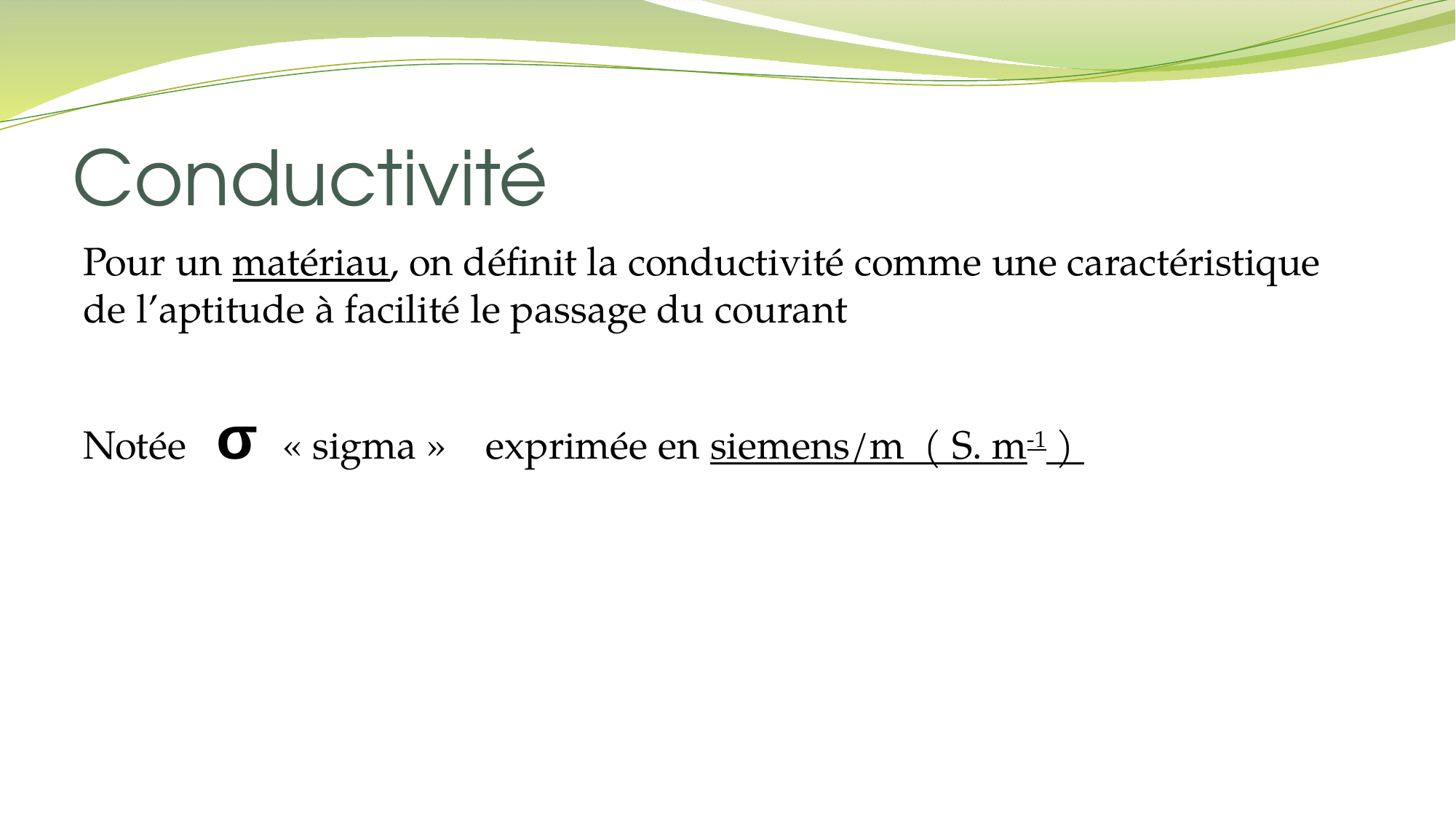

# Conductivité
Pour un matériau, on définit la conductivité comme une caractéristique de l’aptitude à facilité le passage du courant

Notée   σ  « sigma »    exprimée en siemens/m  ( S. m-1 )